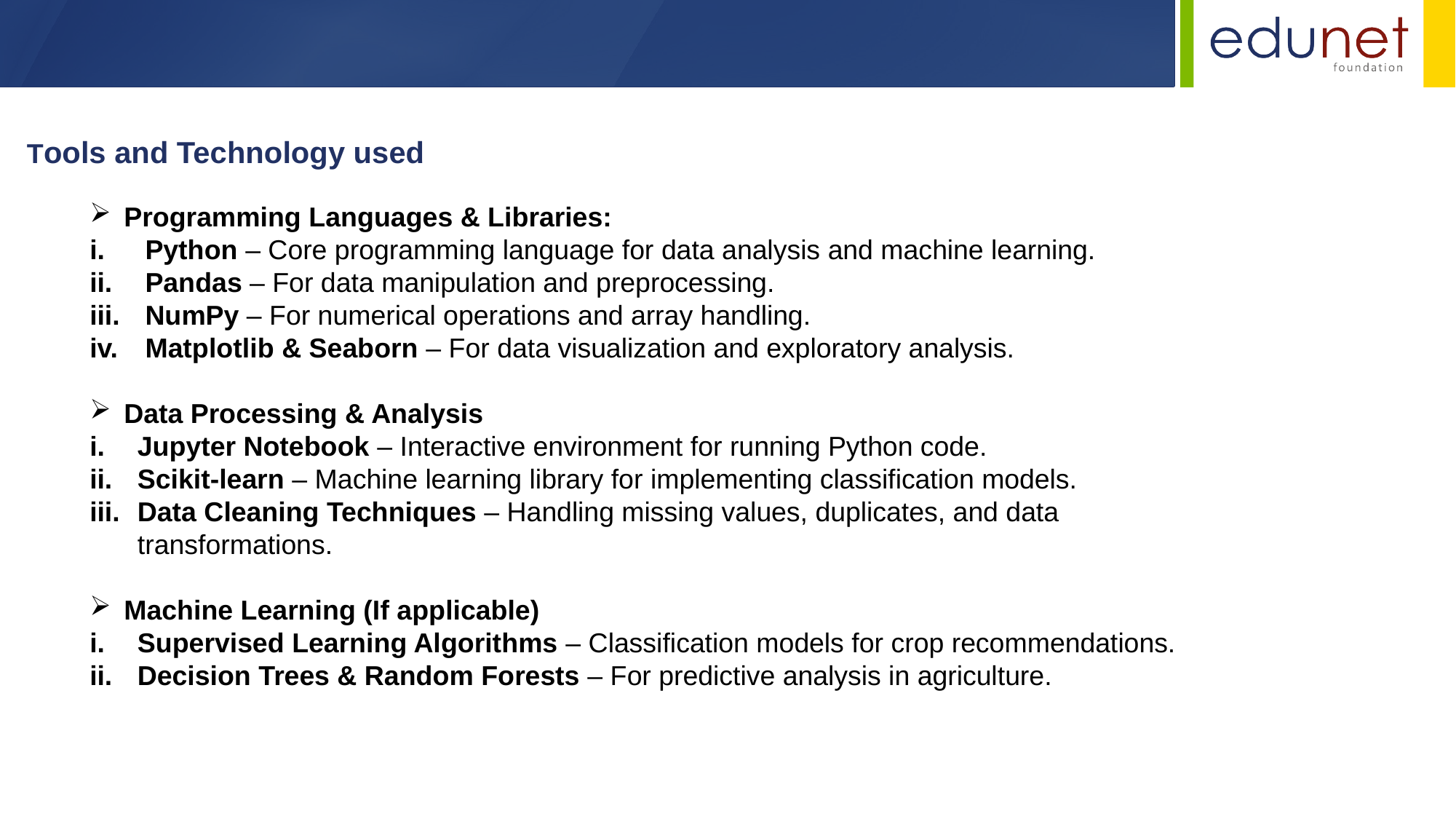

Tools and Technology used
Programming Languages & Libraries:
 Python – Core programming language for data analysis and machine learning.
 Pandas – For data manipulation and preprocessing.
 NumPy – For numerical operations and array handling.
 Matplotlib & Seaborn – For data visualization and exploratory analysis.

Data Processing & Analysis
Jupyter Notebook – Interactive environment for running Python code.
Scikit-learn – Machine learning library for implementing classification models.
Data Cleaning Techniques – Handling missing values, duplicates, and data transformations.

Machine Learning (If applicable)
Supervised Learning Algorithms – Classification models for crop recommendations.
Decision Trees & Random Forests – For predictive analysis in agriculture.